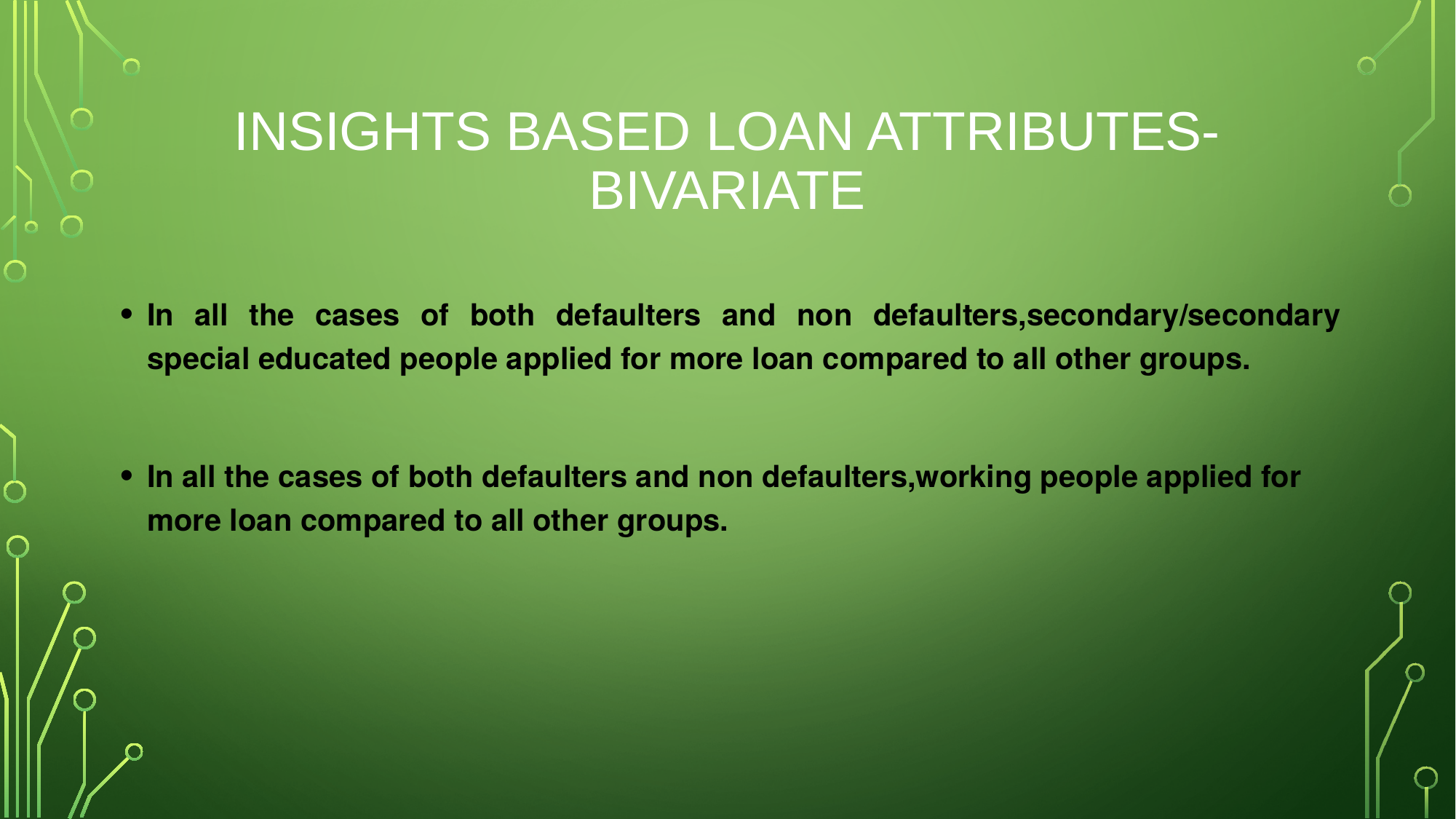

# insights based loan attributes- bivariate
In all the cases of both defaulters and non defaulters,secondary/secondary special educated people applied for more loan compared to all other groups.

In all the cases of both defaulters and non defaulters,working people applied for more loan compared to all other groups.